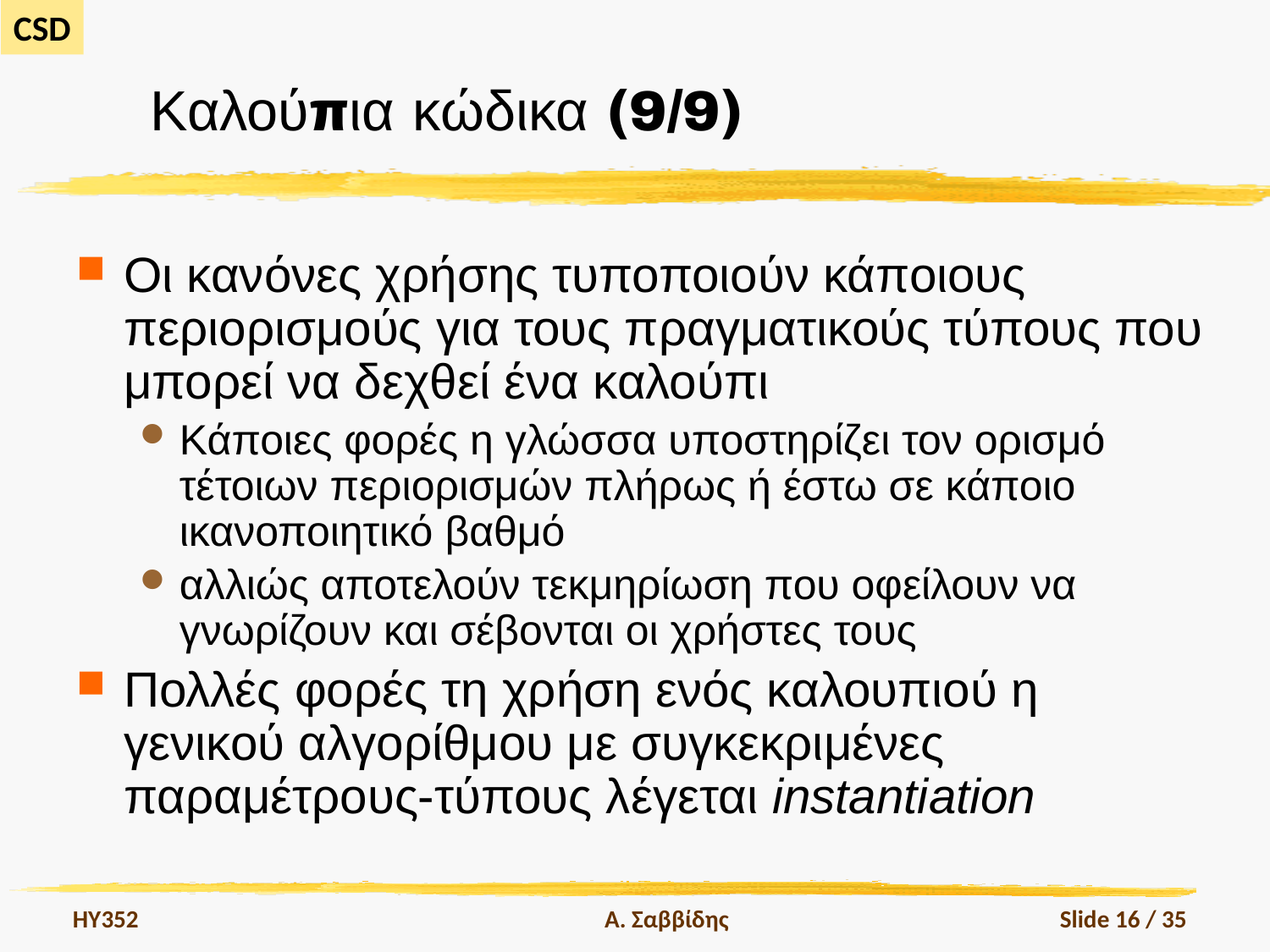

# Καλούπια κώδικα (9/9)
Οι κανόνες χρήσης τυποποιούν κάποιους περιορισμούς για τους πραγματικούς τύπους που μπορεί να δεχθεί ένα καλούπι
Κάποιες φορές η γλώσσα υποστηρίζει τον ορισμό τέτοιων περιορισμών πλήρως ή έστω σε κάποιο ικανοποιητικό βαθμό
αλλιώς αποτελούν τεκμηρίωση που οφείλουν να γνωρίζουν και σέβονται οι χρήστες τους
Πολλές φορές τη χρήση ενός καλουπιού η γενικού αλγορίθμου με συγκεκριμένες παραμέτρους-τύπους λέγεται instantiation
HY352
Α. Σαββίδης
Slide 16 / 35